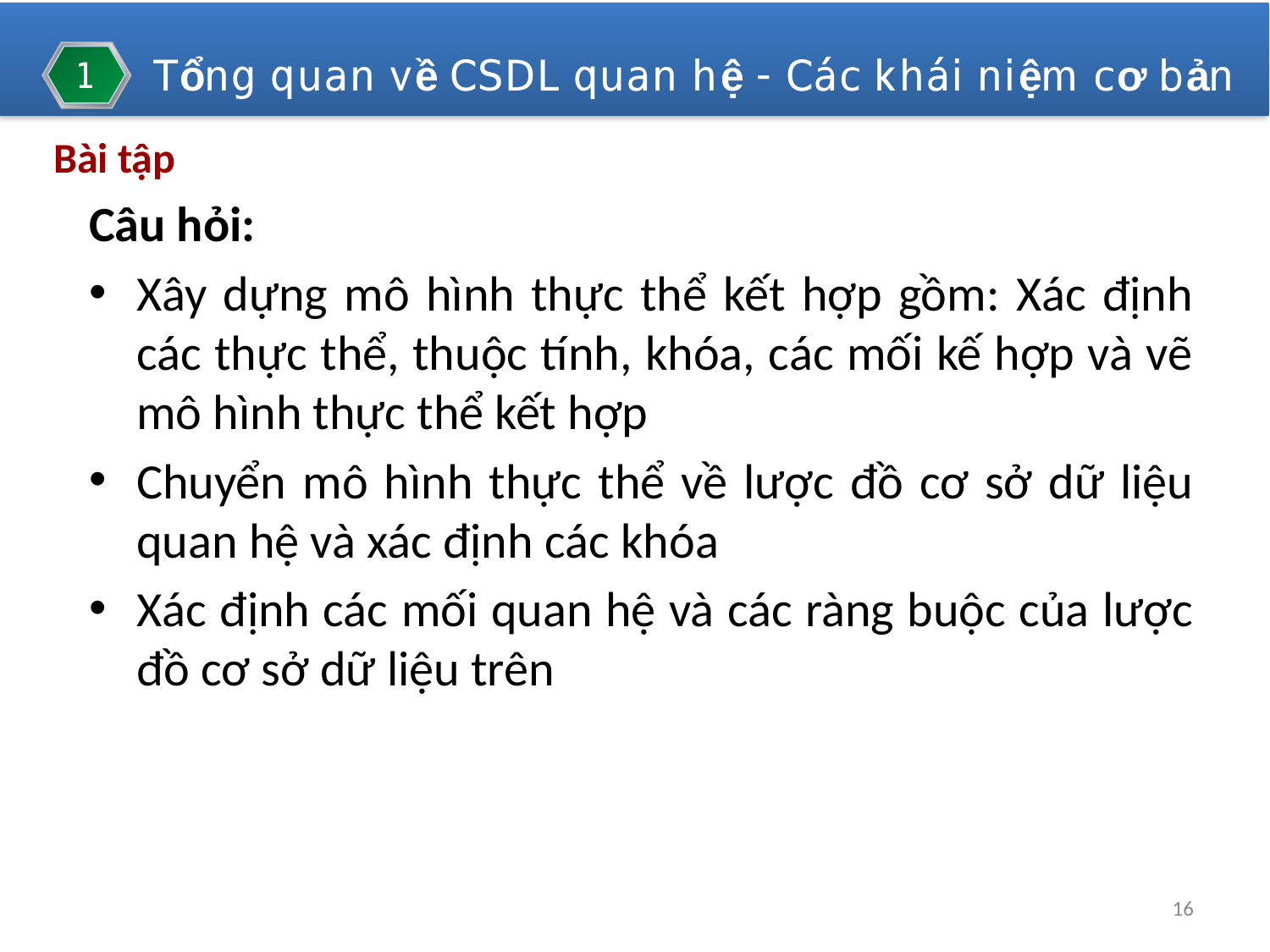

1
Tổng quan về CSDL quan hệ - Các khái niệm cơ bản
Bài tập
Câu hỏi:
Xây dựng mô hình thực thể kết hợp gồm: Xác định các thực thể, thuộc tính, khóa, các mối kế hợp và vẽ mô hình thực thể kết hợp
Chuyển mô hình thực thể về lược đồ cơ sở dữ liệu quan hệ và xác định các khóa
Xác định các mối quan hệ và các ràng buộc của lược đồ cơ sở dữ liệu trên
16